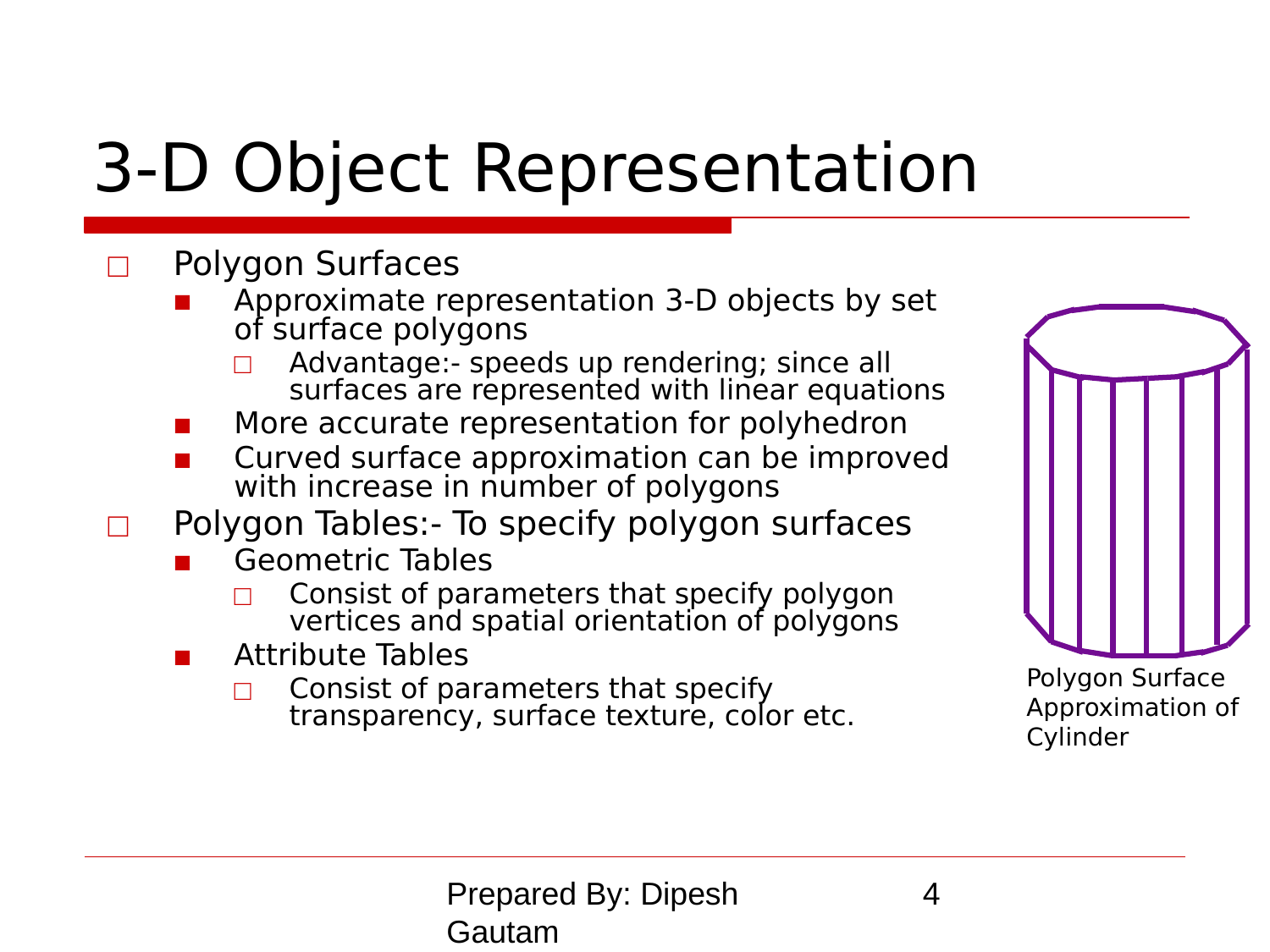

# 3-D Object Representation
Polygon Surfaces
Approximate representation 3-D objects by set of surface polygons
Advantage:- speeds up rendering; since all surfaces are represented with linear equations
More accurate representation for polyhedron
Curved surface approximation can be improved with increase in number of polygons
Polygon Tables:- To specify polygon surfaces
Geometric Tables
Consist of parameters that specify polygon vertices and spatial orientation of polygons
Attribute Tables
Consist of parameters that specify transparency, surface texture, color etc.
Polygon Surface Approximation of Cylinder
Prepared By: Dipesh Gautam
4